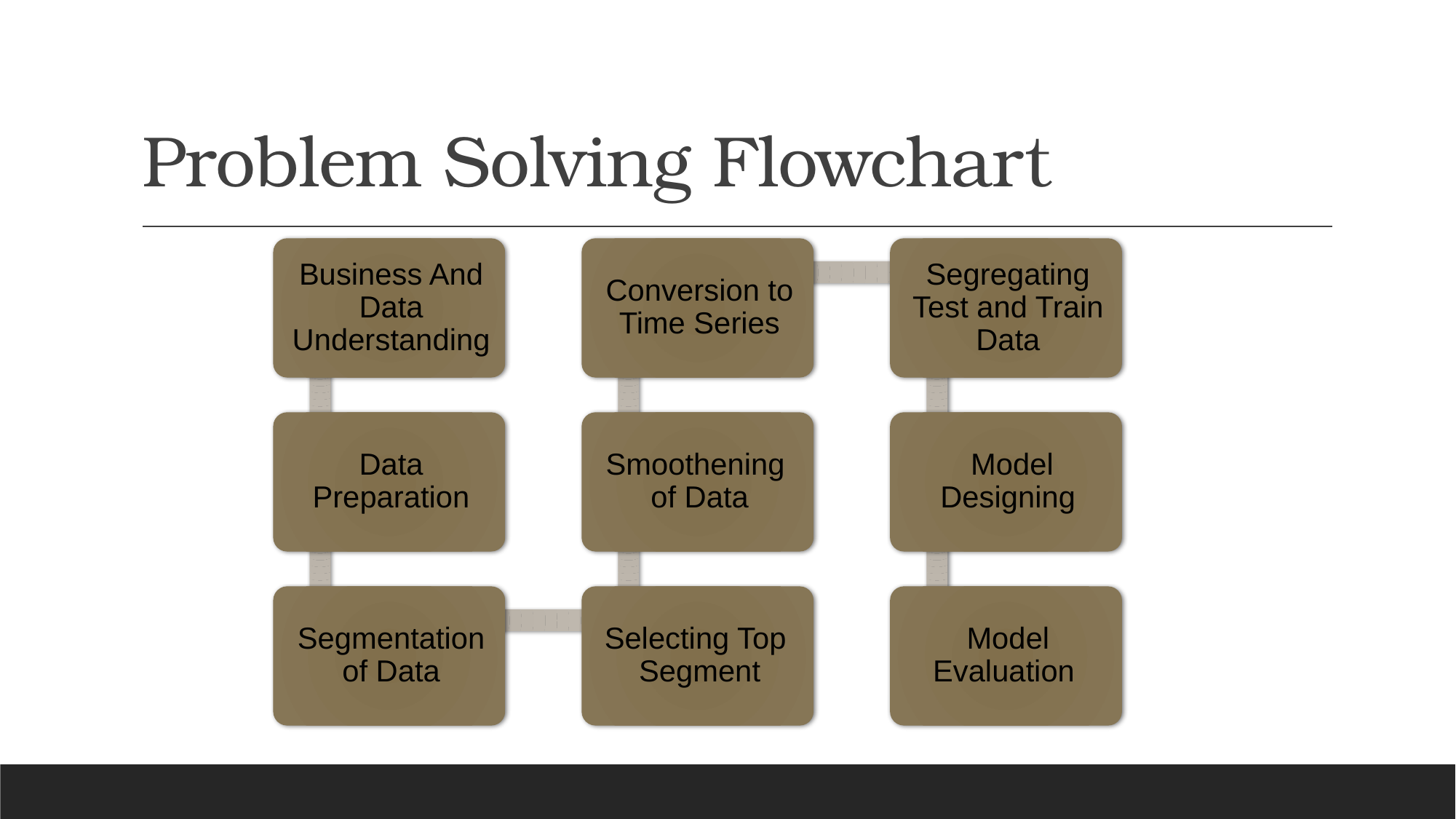

# Problem Solving Flowchart
Business And Data Understanding
Data Preparation
Segmentation of Data
Selecting Top  Segment
Smoothening  of Data
Conversion to Time Series
Segregating Test and Train Data
 Model Designing
Model Evaluation